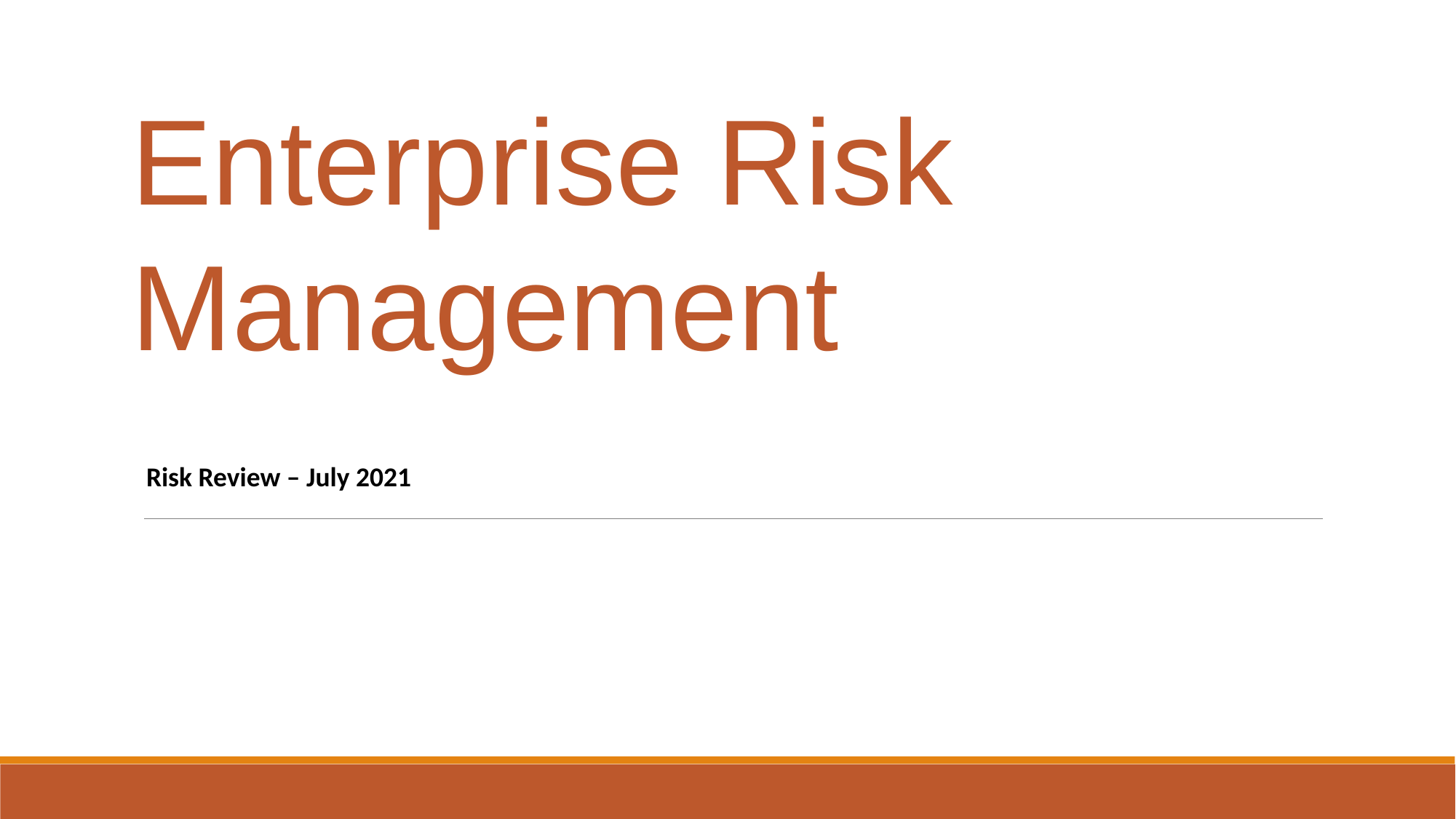

Enterprise Risk Management
Risk Review – July 2021